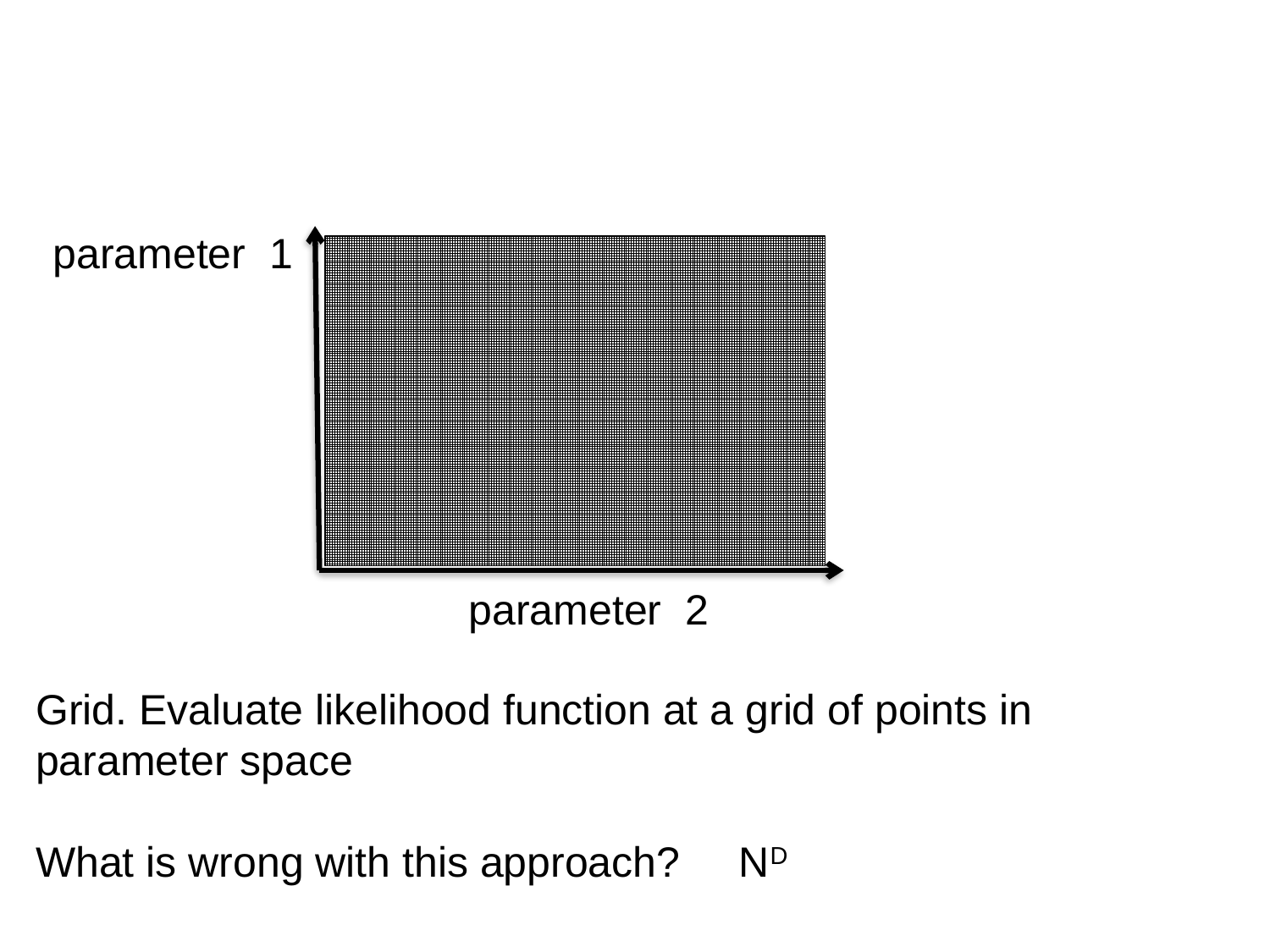

#
parameter  1

parameter  2
Grid. Evaluate likelihood function at a grid of points in
parameter space

What is wrong with this approach?     ND